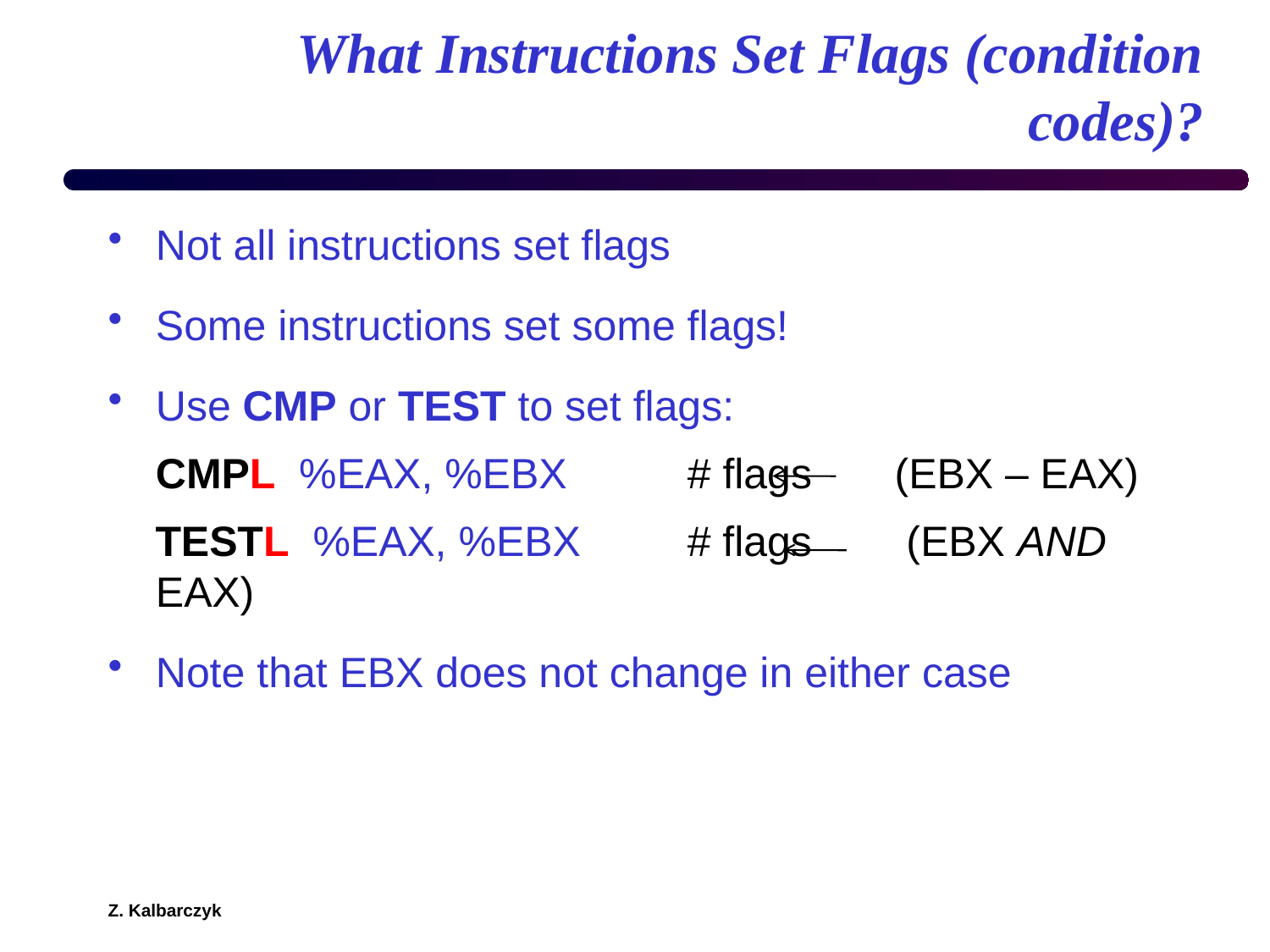

# What Instructions Set Flags (condition codes)?
Not all instructions set flags
Some instructions set some flags!
Use CMP or TEST to set flags:
	CMPL  %EAX, %EBX	  # flags       (EBX – EAX)
    TESTL  %EAX, %EBX	  # flags        (EBX AND EAX)
Note that EBX does not change in either case

Z. Kalbarczyk